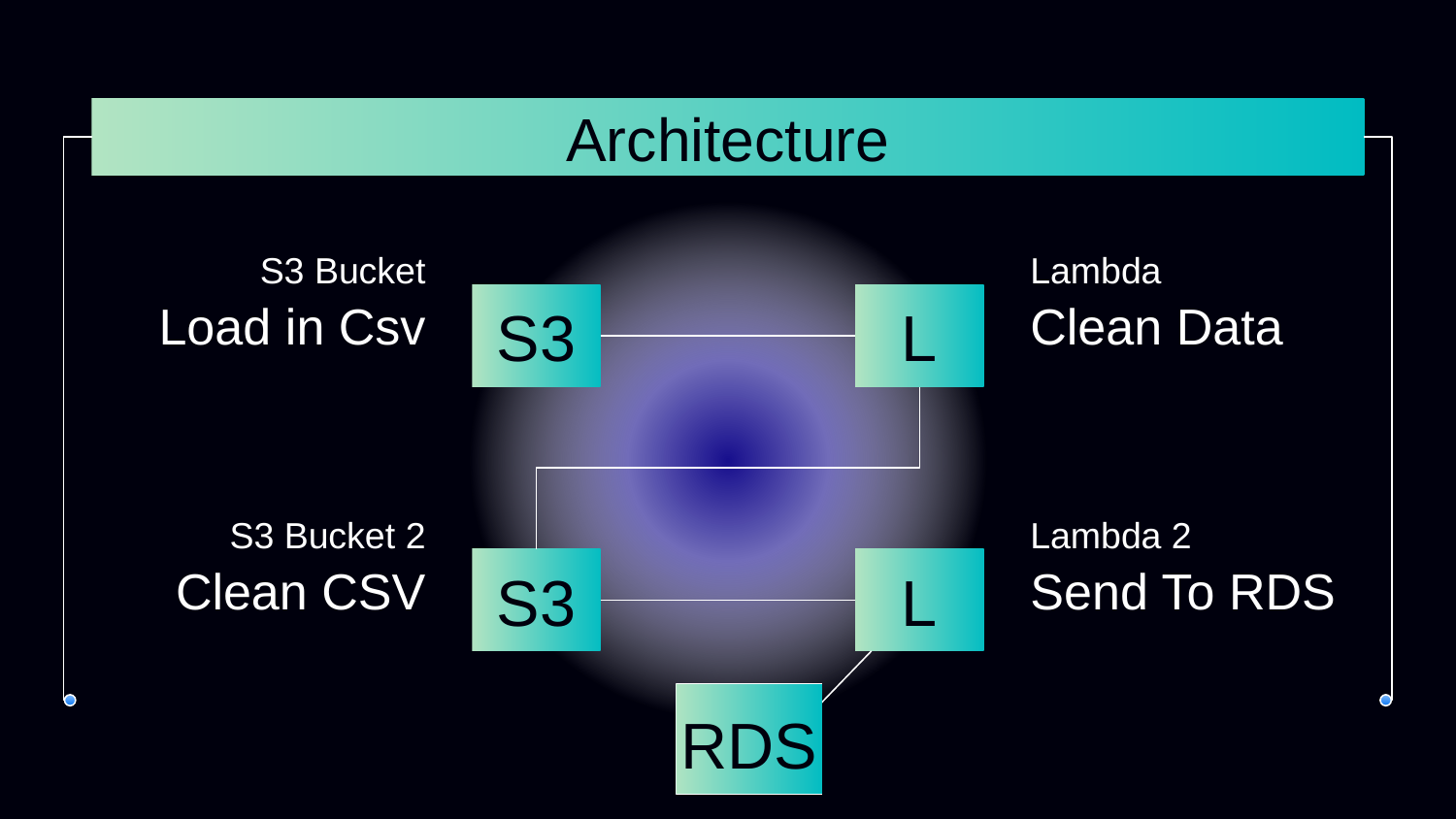

# Architecture

S3 Bucket
Lambda

Load in Csv
Clean Data
S3
L

S3 Bucket 2
Lambda 2

Clean CSV
Send To RDS
S3
L

RDS